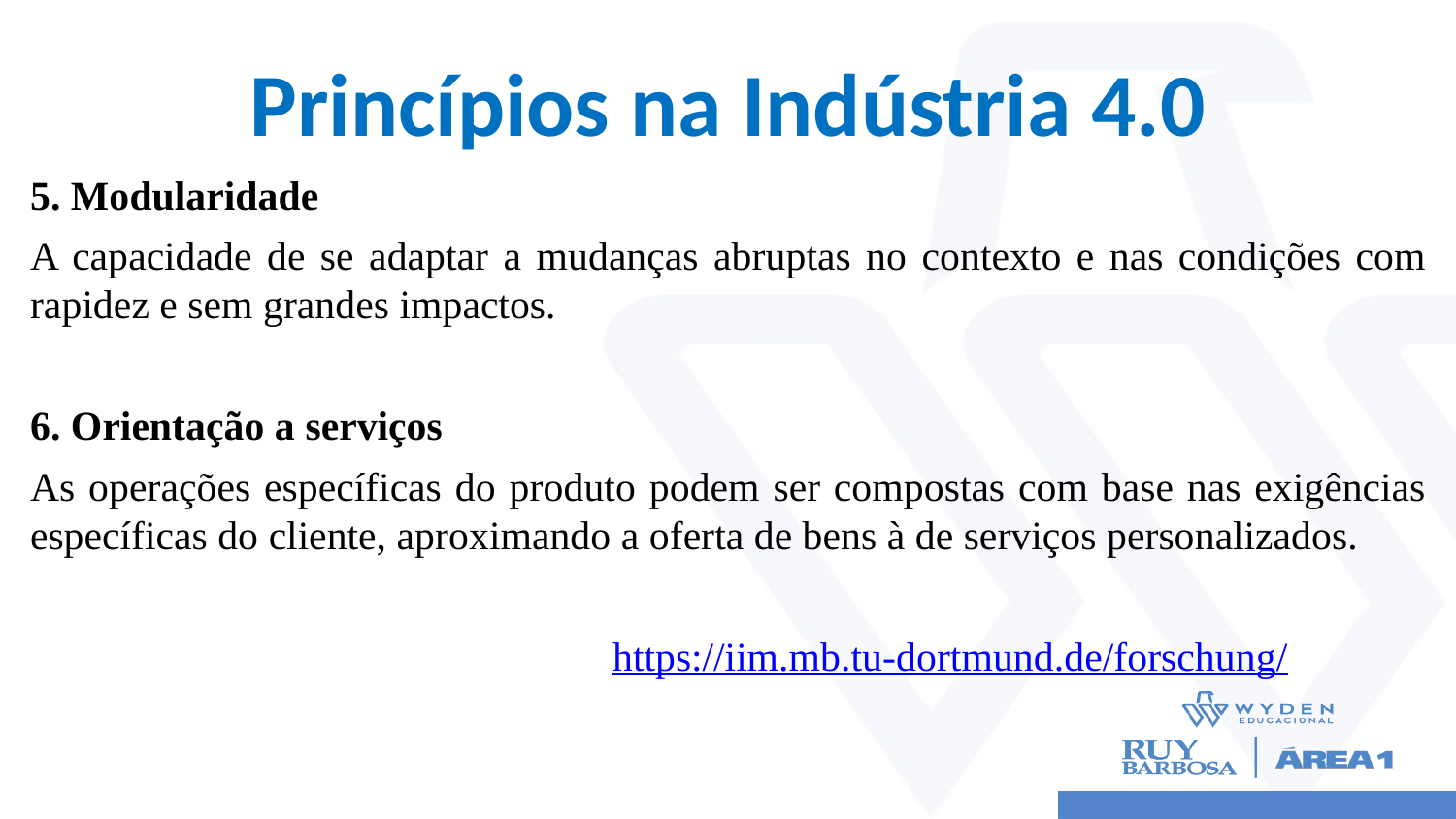

# Princípios na Indústria 4.0
5. Modularidade
A capacidade de se adaptar a mudanças abruptas no contexto e nas condições com rapidez e sem grandes impactos.

6. Orientação a serviços
As operações específicas do produto podem ser compostas com base nas exigências específicas do cliente, aproximando a oferta de bens à de serviços personalizados.

				https://iim.mb.tu-dortmund.de/forschung/